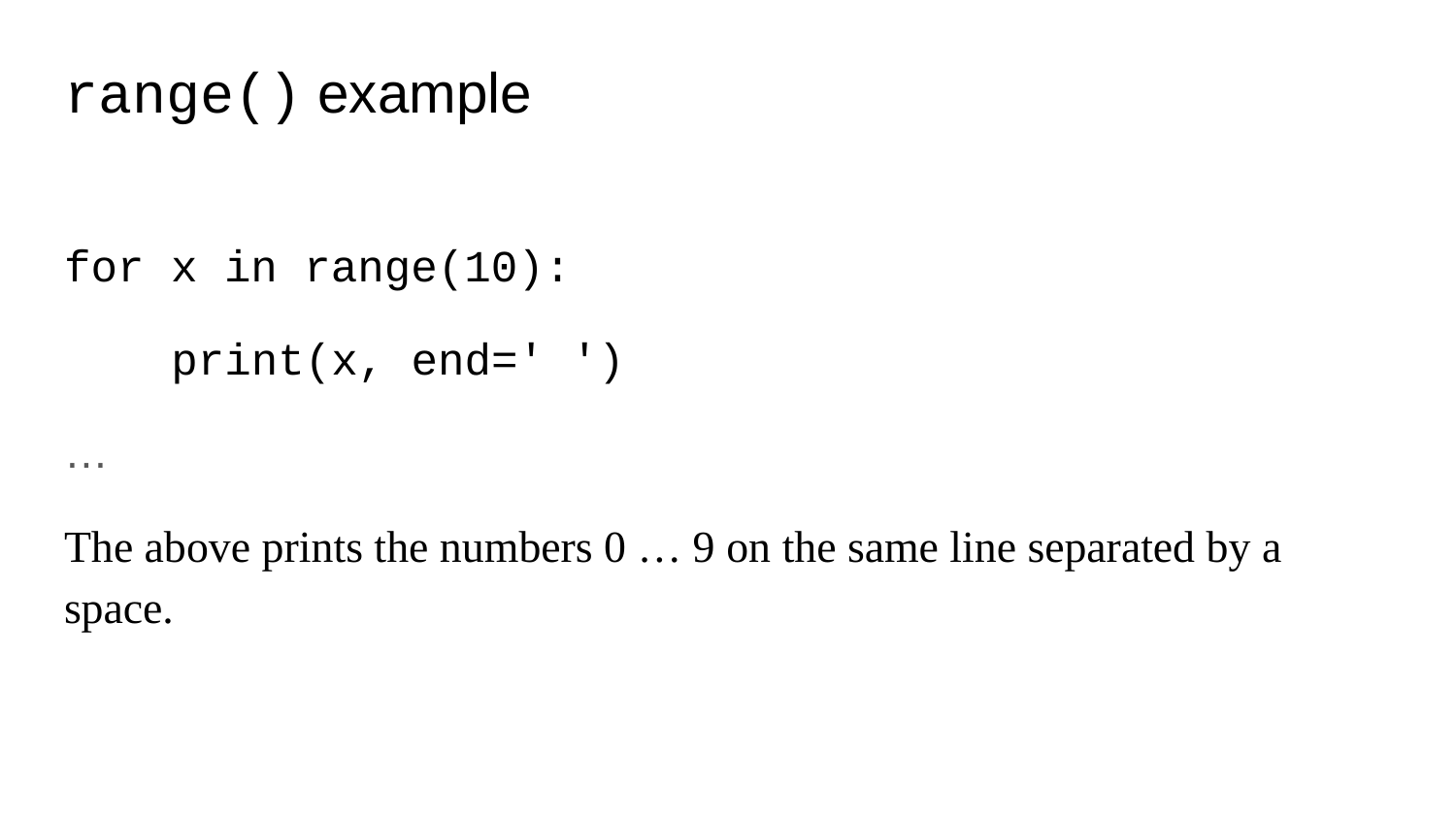

# range() example
for x in range(10):
    print(x, end=' ')
…
The above prints the numbers 0 … 9 on the same line separated by a space.